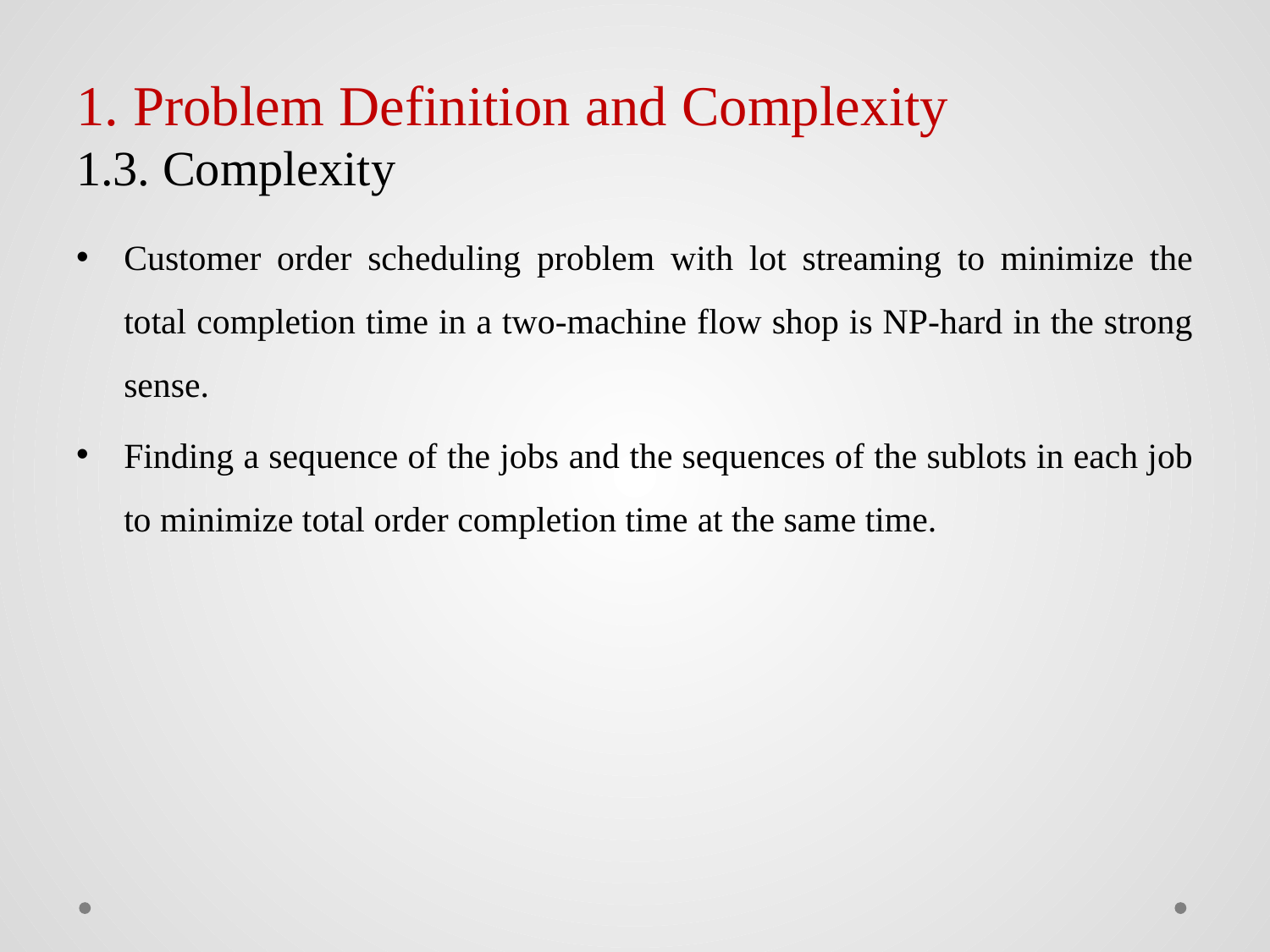

# 1. Problem Definition and Complexity 1.3. Complexity
Customer order scheduling problem with lot streaming to minimize the total completion time in a two-machine flow shop is NP-hard in the strong sense.
Finding a sequence of the jobs and the sequences of the sublots in each job to minimize total order completion time at the same time.